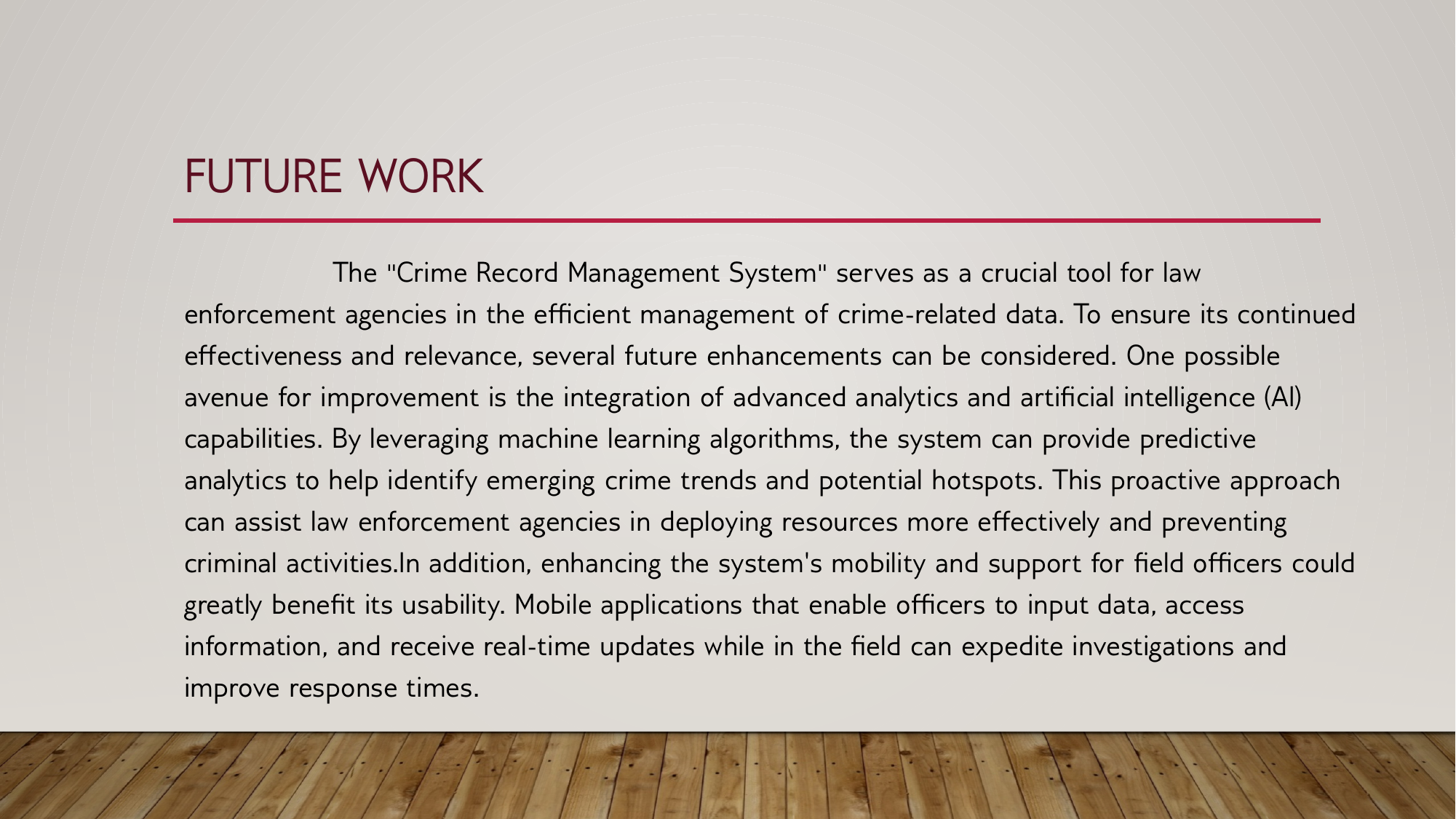

# Future work
                 The "Crime Record Management System" serves as a crucial tool for law enforcement agencies in the efficient management of crime-related data. To ensure its continued effectiveness and relevance, several future enhancements can be considered. One possible avenue for improvement is the integration of advanced analytics and artificial intelligence (AI) capabilities. By leveraging machine learning algorithms, the system can provide predictive analytics to help identify emerging crime trends and potential hotspots. This proactive approach can assist law enforcement agencies in deploying resources more effectively and preventing criminal activities.In addition, enhancing the system's mobility and support for field officers could greatly benefit its usability. Mobile applications that enable officers to input data, access information, and receive real-time updates while in the field can expedite investigations and improve response times.